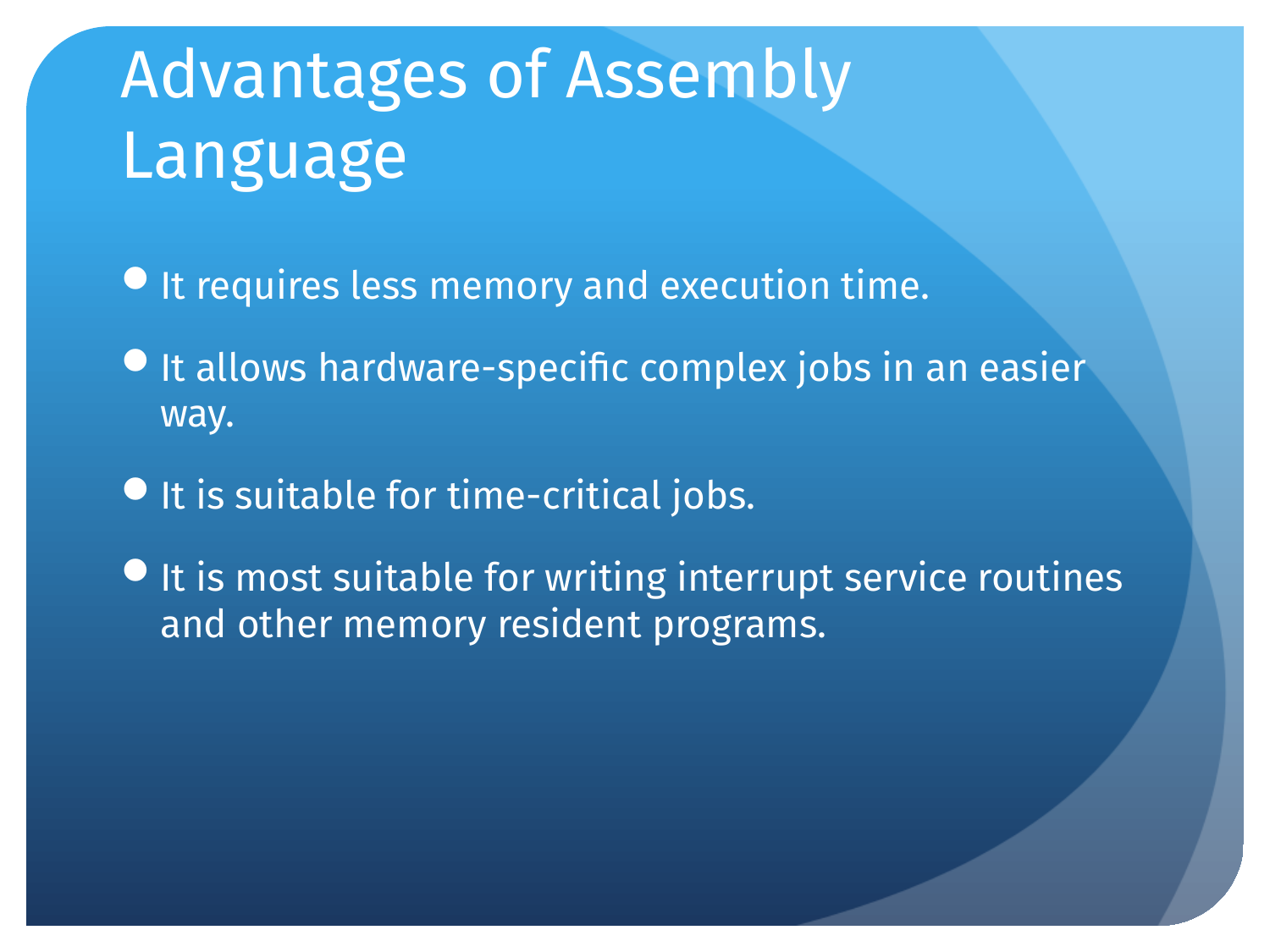

# Advantages of Assembly Language
It requires less memory and execution time.
It allows hardware-specific complex jobs in an easier way.
It is suitable for time-critical jobs.
It is most suitable for writing interrupt service routines and other memory resident programs.